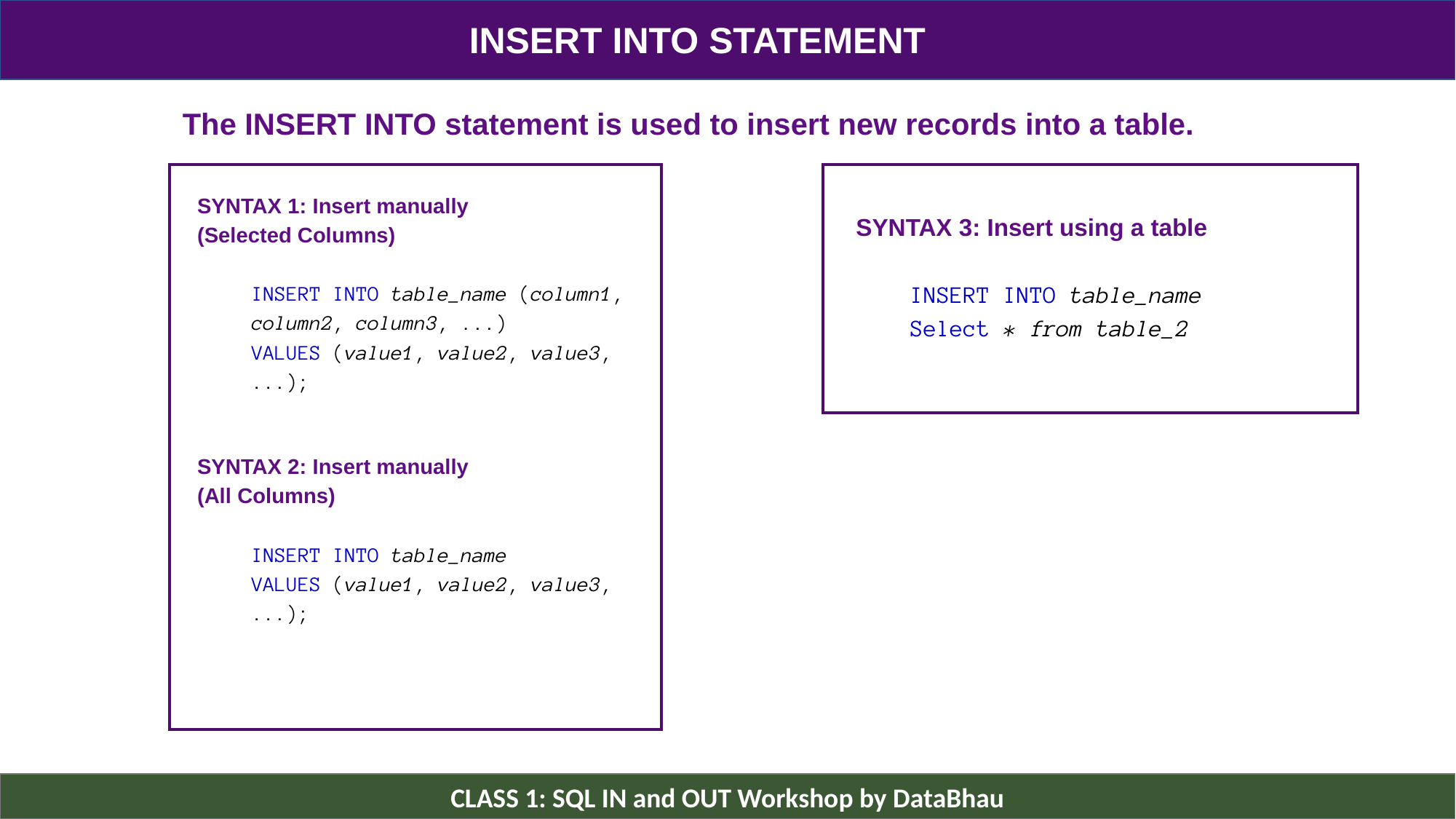

INSERT INTO STATEMENT
The INSERT INTO statement is used to insert new records into a table.

SYNTAX 1: Insert manually
(Selected Columns)

INSERT INTO table_name (column1, column2, column3, ...)
VALUES (value1, value2, value3, ...);

SYNTAX 3: Insert using a table

INSERT INTO table_name
Select * from table_2

SYNTAX 2: Insert manually
(All Columns)

INSERT INTO table_name
VALUES (value1, value2, value3, ...);

CLASS 1: SQL IN and OUT Workshop by DataBhau